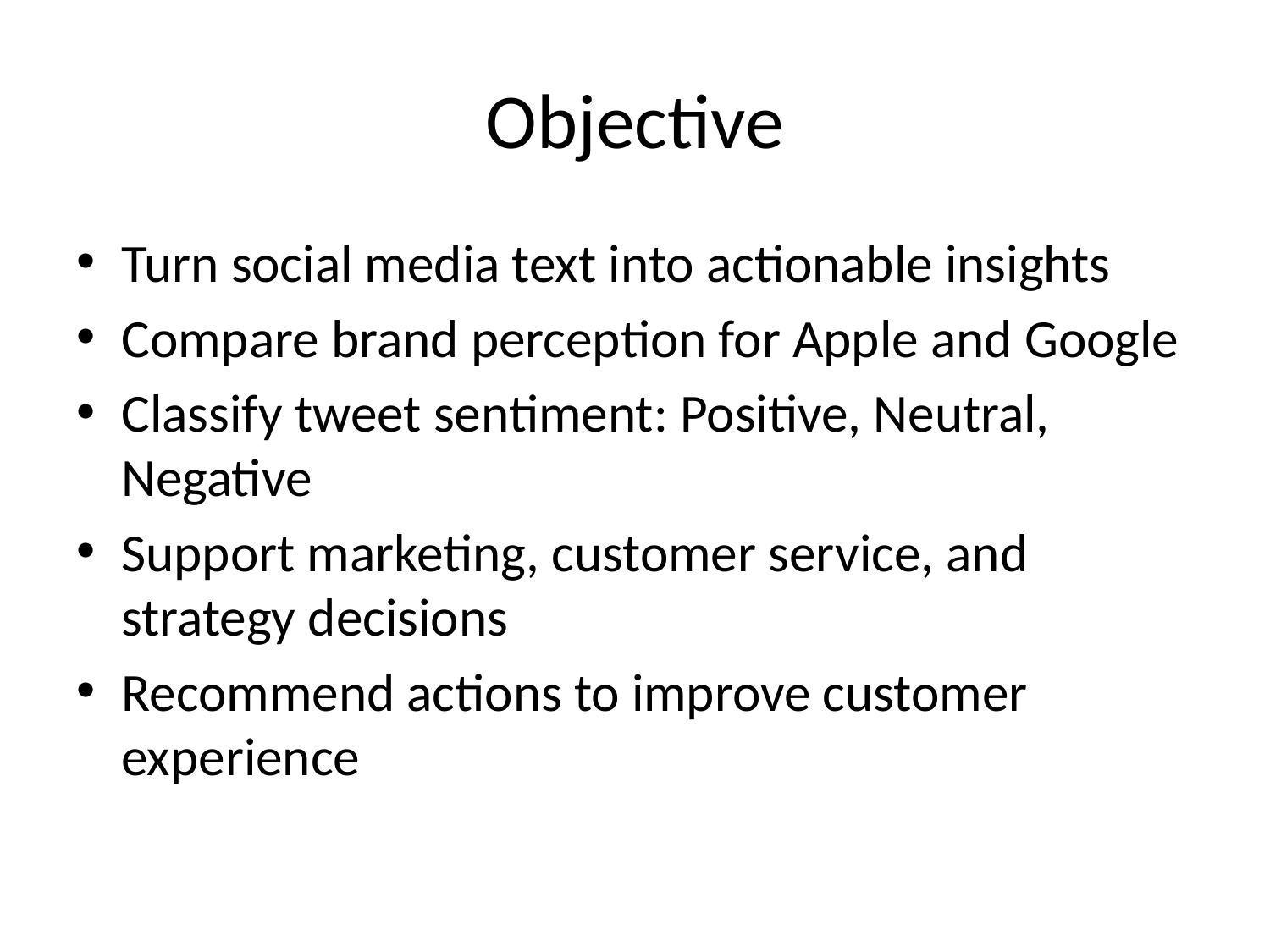

# Objective
Turn social media text into actionable insights
Compare brand perception for Apple and Google
Classify tweet sentiment: Positive, Neutral, Negative
Support marketing, customer service, and strategy decisions
Recommend actions to improve customer experience